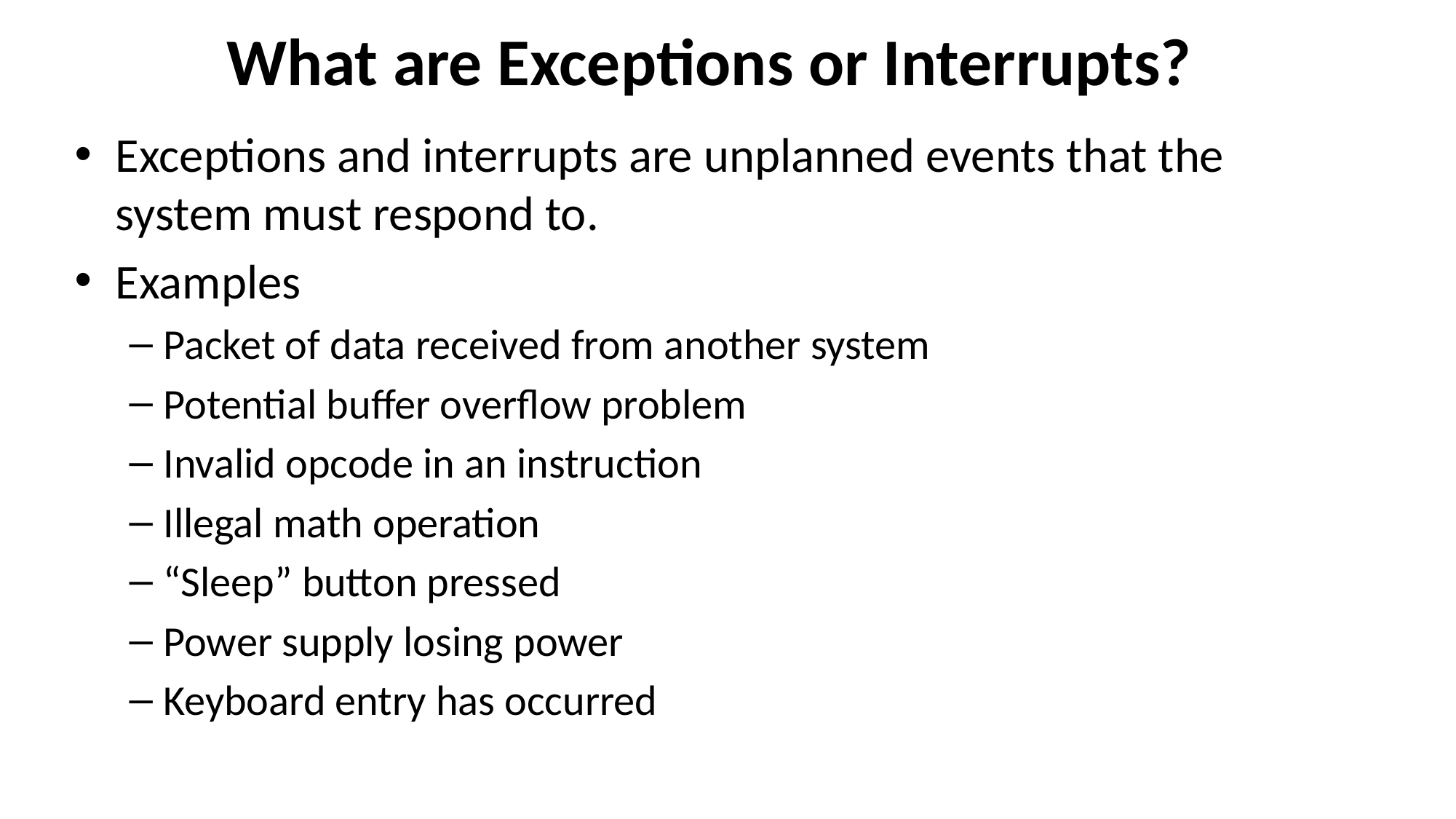

# What are Exceptions or Interrupts?
Exceptions and interrupts are unplanned events that the system must respond to.
Examples
Packet of data received from another system
Potential buffer overflow problem
Invalid opcode in an instruction
Illegal math operation
“Sleep” button pressed
Power supply losing power
Keyboard entry has occurred